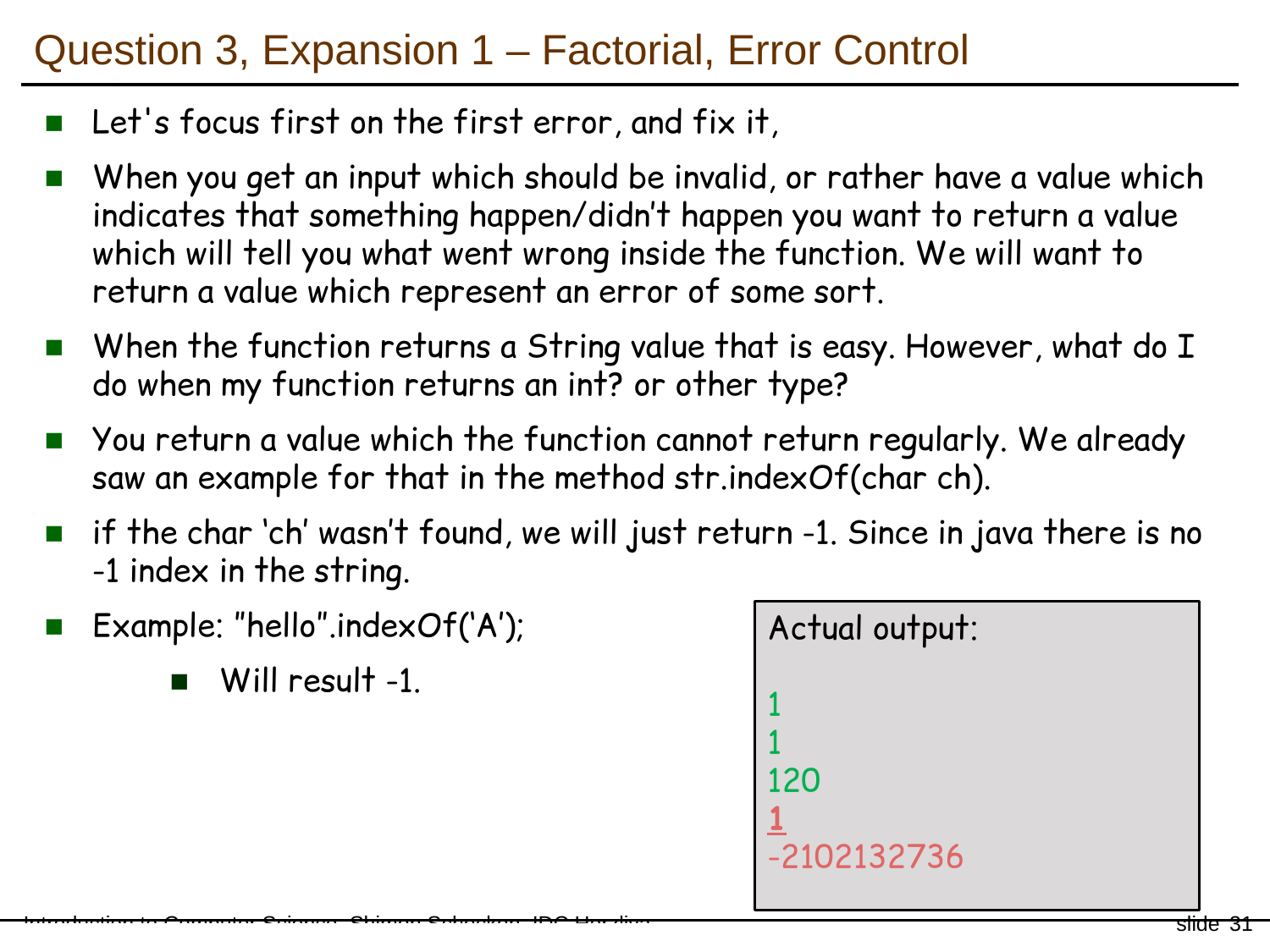

Question 3, Expansion 1 – Factorial, Error Control
Let's focus first on the first error, and fix it,
When you get an input which should be invalid, or rather have a value which indicates that something happen/didn’t happen you want to return a value which will tell you what went wrong inside the function. We will want to return a value which represent an error of some sort.
When the function returns a String value that is easy. However, what do I do when my function returns an int? or other type?
You return a value which the function cannot return regularly. We already saw an example for that in the method str.indexOf(char ch).
if the char ‘ch’ wasn’t found, we will just return -1. Since in java there is no -1 index in the string.
Example: ”hello”.indexOf(‘A’);
Will result -1.

Actual output:

1
1
120
1
-2102132736